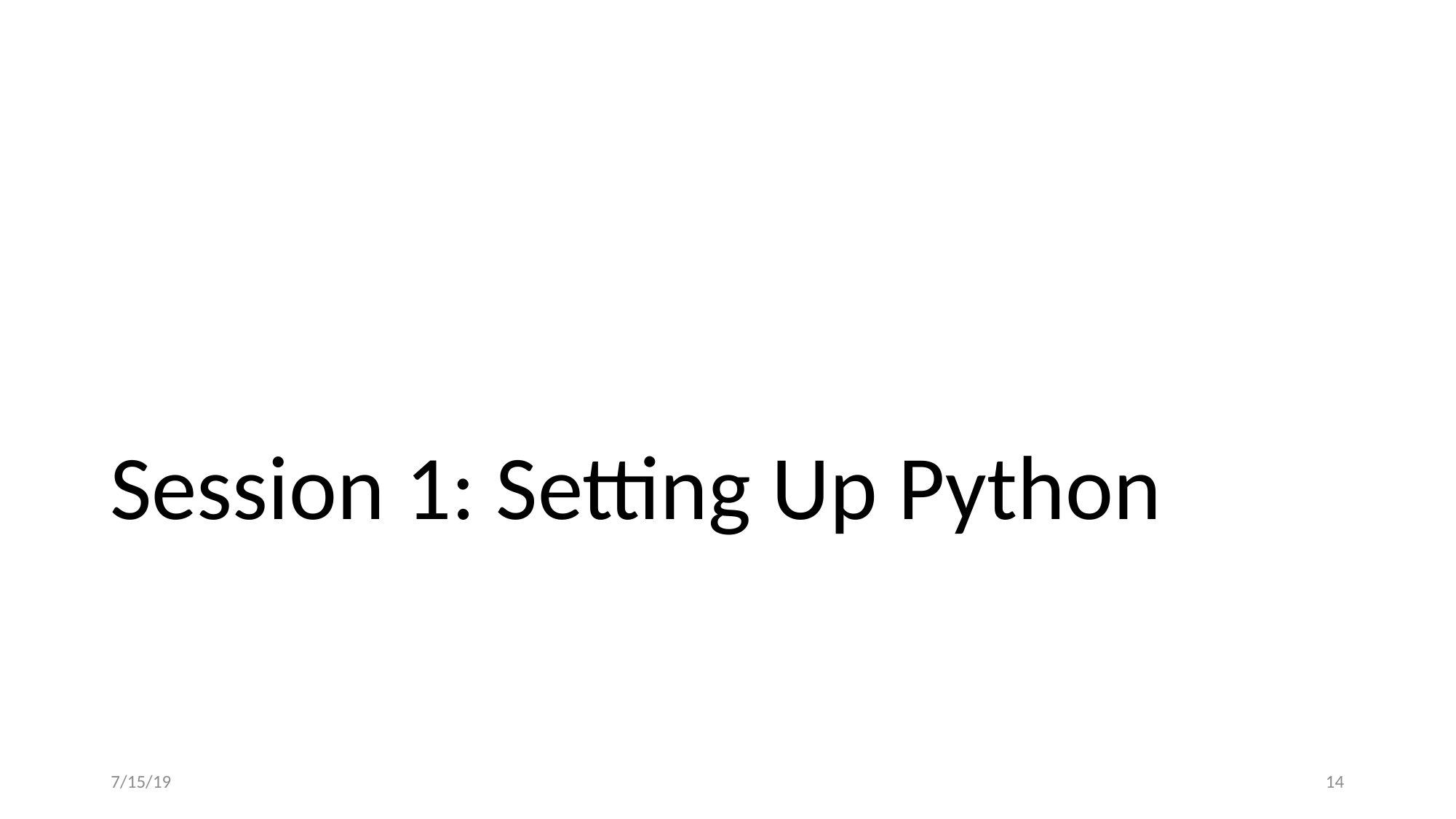

# Session 1: Setting Up Python

7/15/19
14